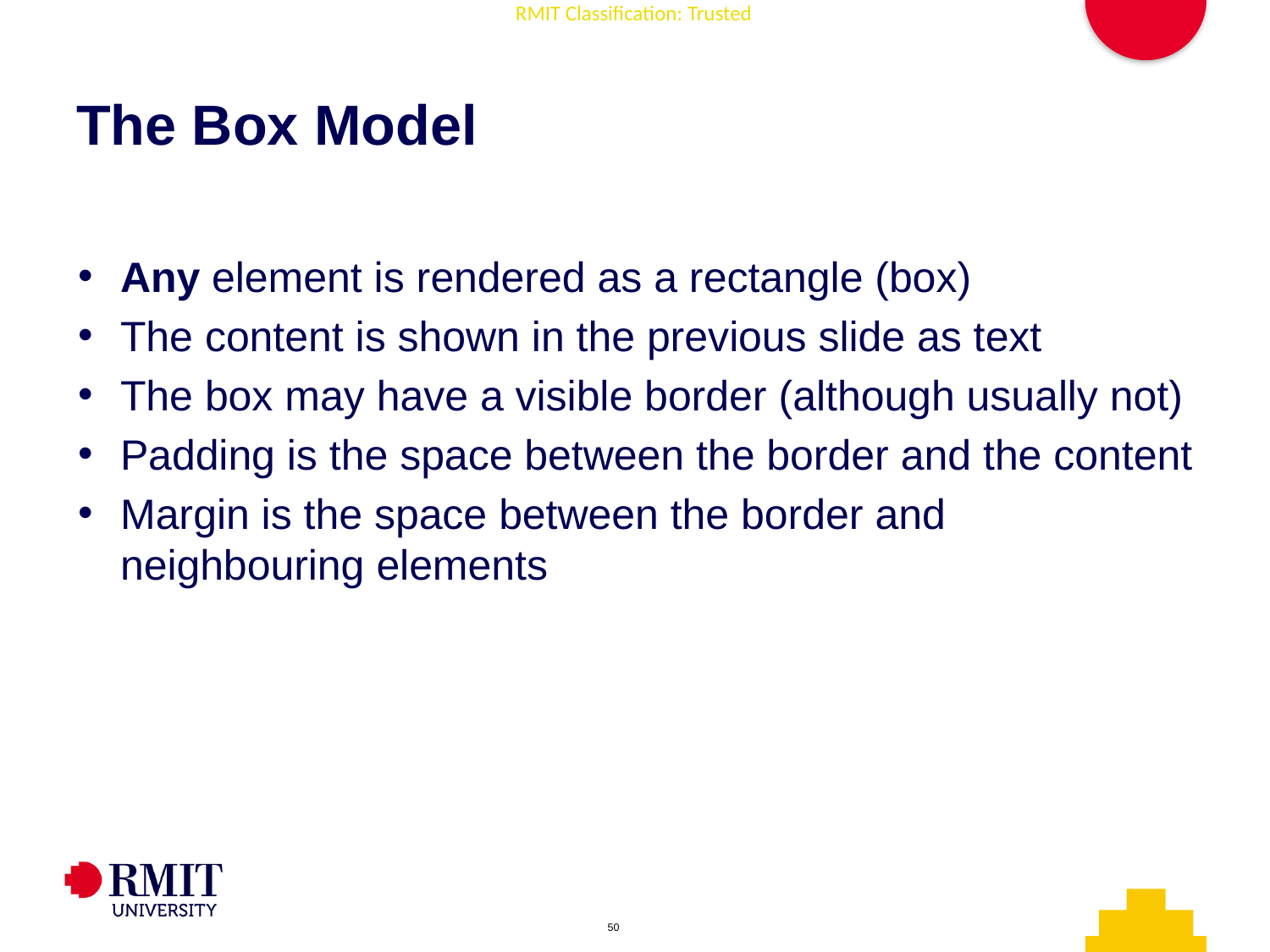

# The Box Model
Any element is rendered as a rectangle (box)
The content is shown in the previous slide as text
The box may have a visible border (although usually not)
Padding is the space between the border and the content
Margin is the space between the border and neighbouring elements
AD006 Associate Degree in IT